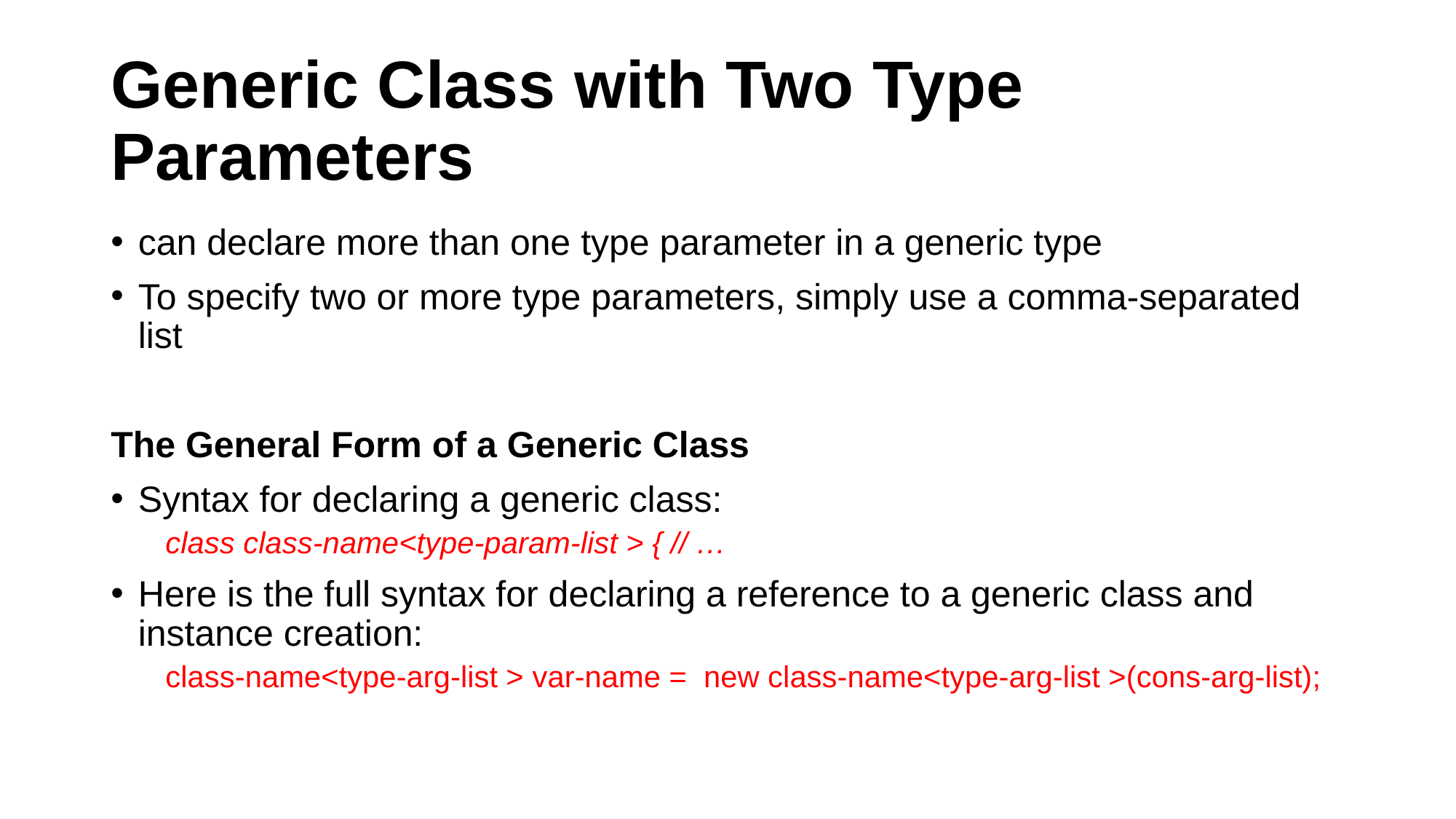

# Generic Class with Two Type Parameters
can declare more than one type parameter in a generic type
To specify two or more type parameters, simply use a comma-separated list

The General Form of a Generic Class
Syntax for declaring a generic class:
class class-name<type-param-list > { // …
Here is the full syntax for declaring a reference to a generic class and instance creation:
class-name<type-arg-list > var-name =  new class-name<type-arg-list >(cons-arg-list);